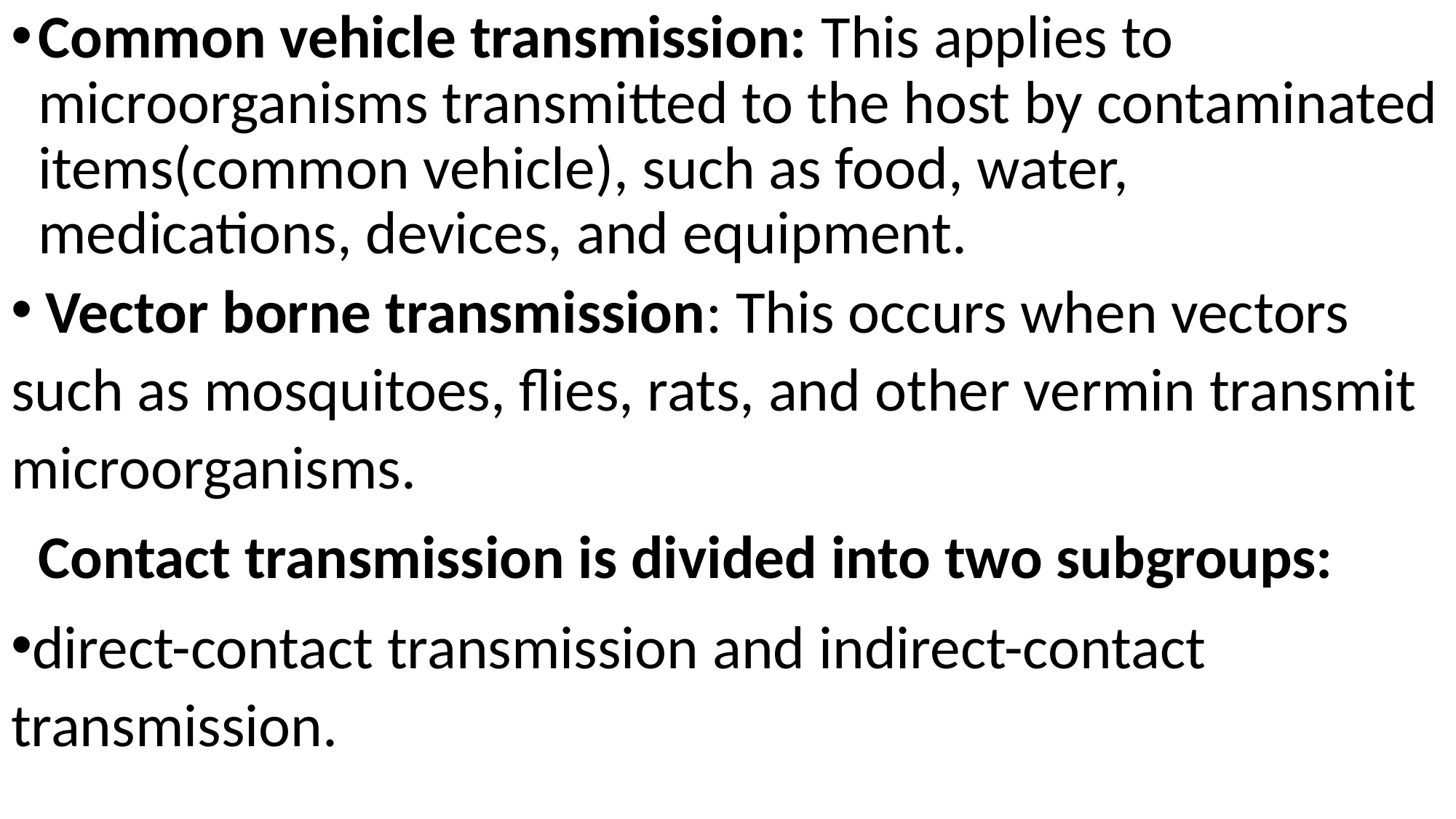

Common vehicle transmission: This applies to microorganisms transmitted to the host by contaminated items(common vehicle), such as food, water, medications, devices, and equipment.
 Vector borne transmission: This occurs when vectors such as mosquitoes, flies, rats, and other vermin transmit microorganisms.
  Contact transmission is divided into two subgroups:
direct-contact transmission and indirect-contact transmission.